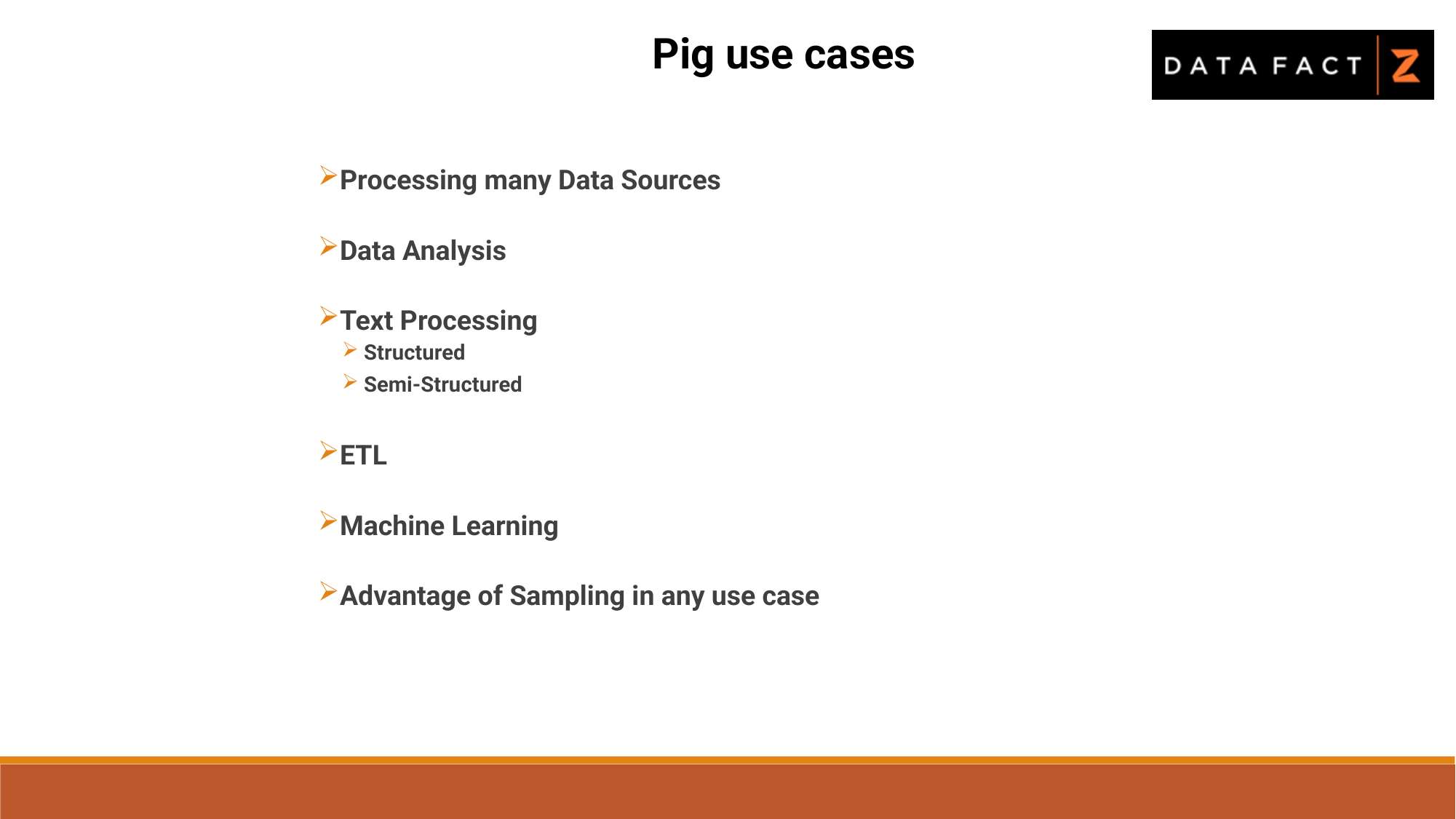

Pig use cases
Processing many Data Sources
Data Analysis
Text Processing
Structured
Semi-Structured
ETL
Machine Learning
Advantage of Sampling in any use case